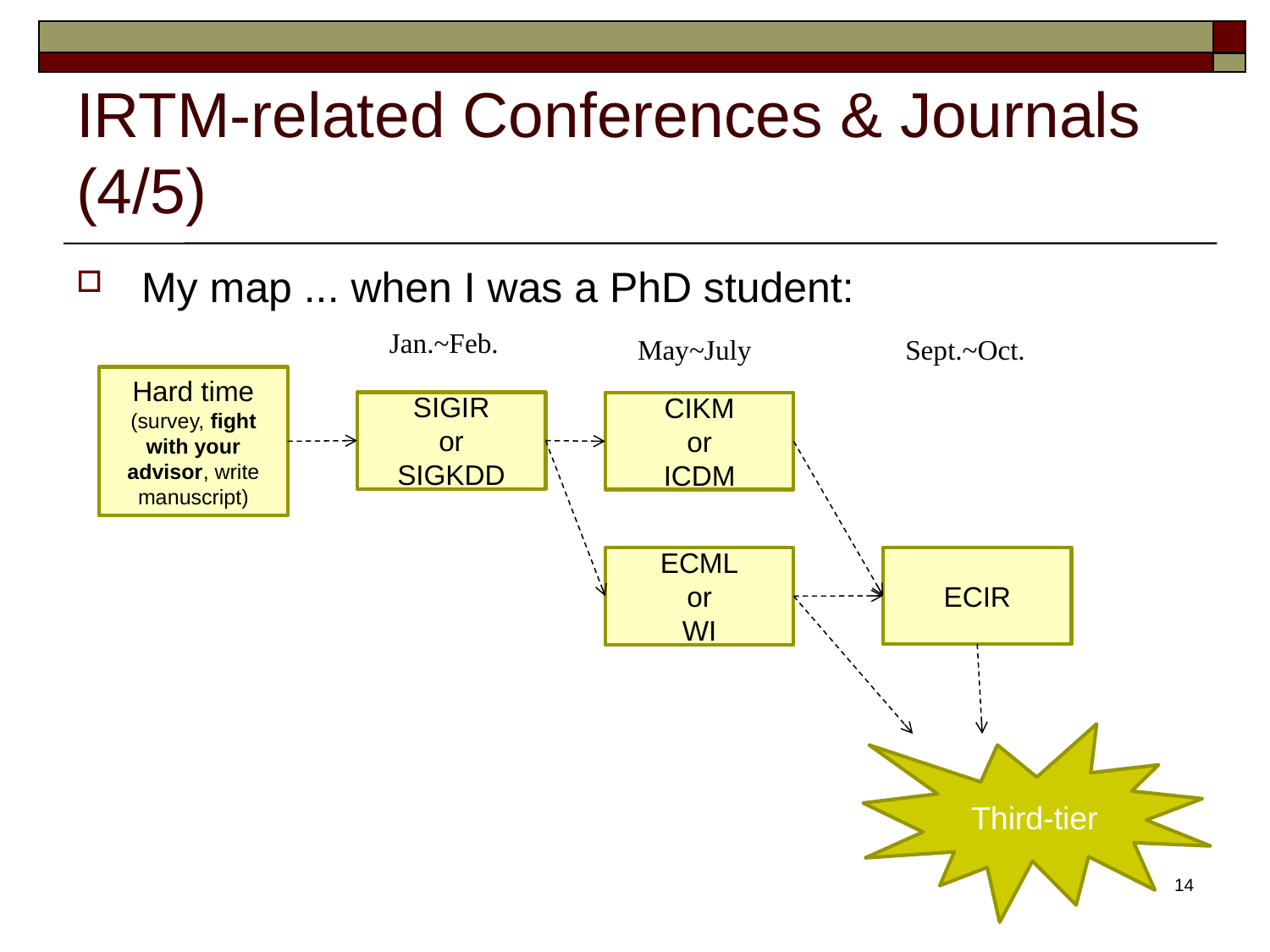

# IRTM-related Conferences & Journals (4/5)
My map ... when I was a PhD student:
Jan.~Feb.
May~July
Sept.~Oct.
Hard time
(survey, fight with your advisor, write manuscript)
SIGIR
or
SIGKDD
CIKM
or
ICDM
ECIR
ECML
or
WI
Third-tier
14